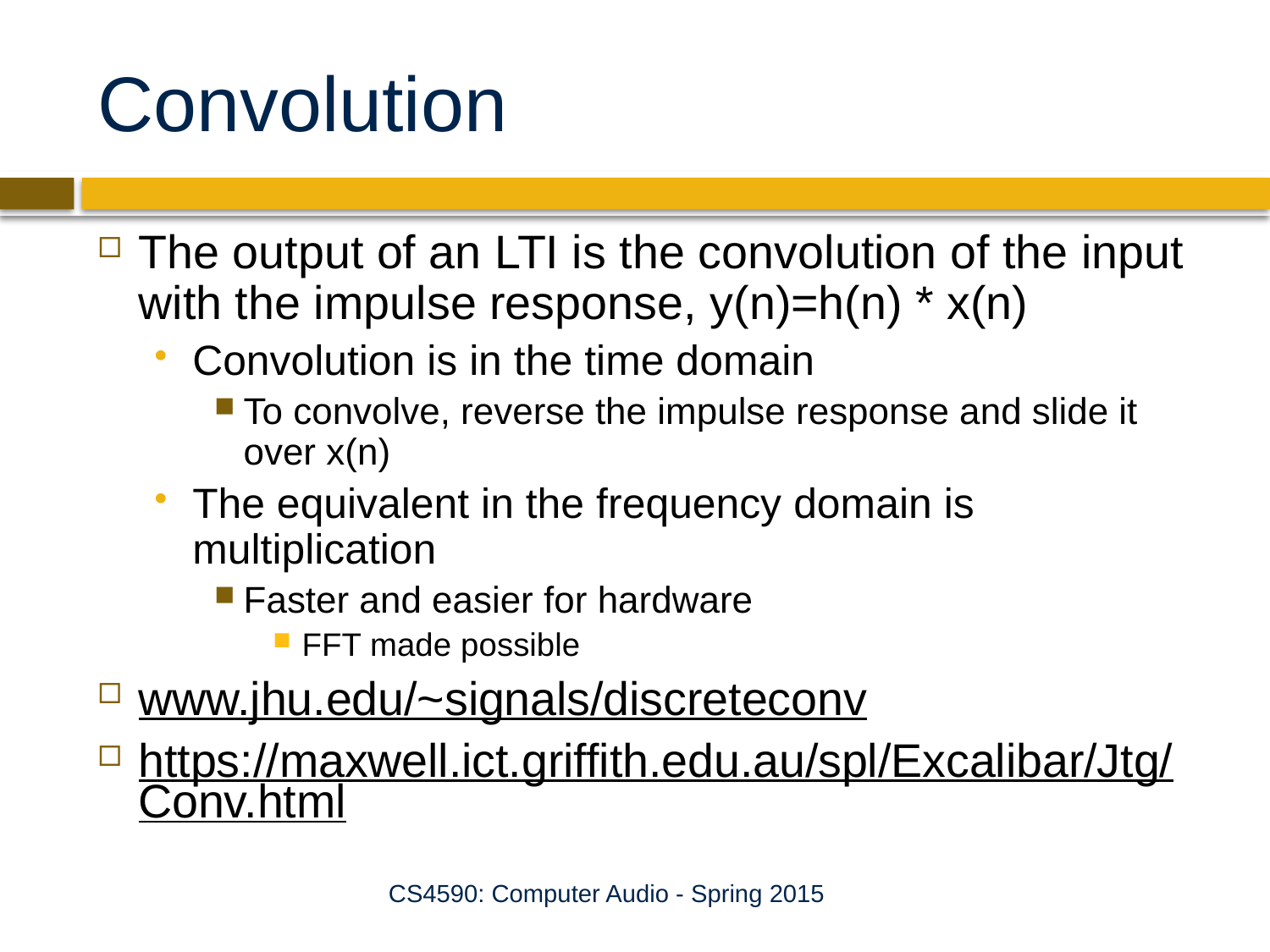

# Convolution
The output of an LTI is the convolution of the input with the impulse response, y(n)=h(n) * x(n)
Convolution is in the time domain
To convolve, reverse the impulse response and slide it over x(n)
The equivalent in the frequency domain is multiplication
Faster and easier for hardware
FFT made possible
www.jhu.edu/~signals/discreteconv
https://maxwell.ict.griffith.edu.au/spl/Excalibar/Jtg/Conv.html

CS4590: Computer Audio - Spring 2015